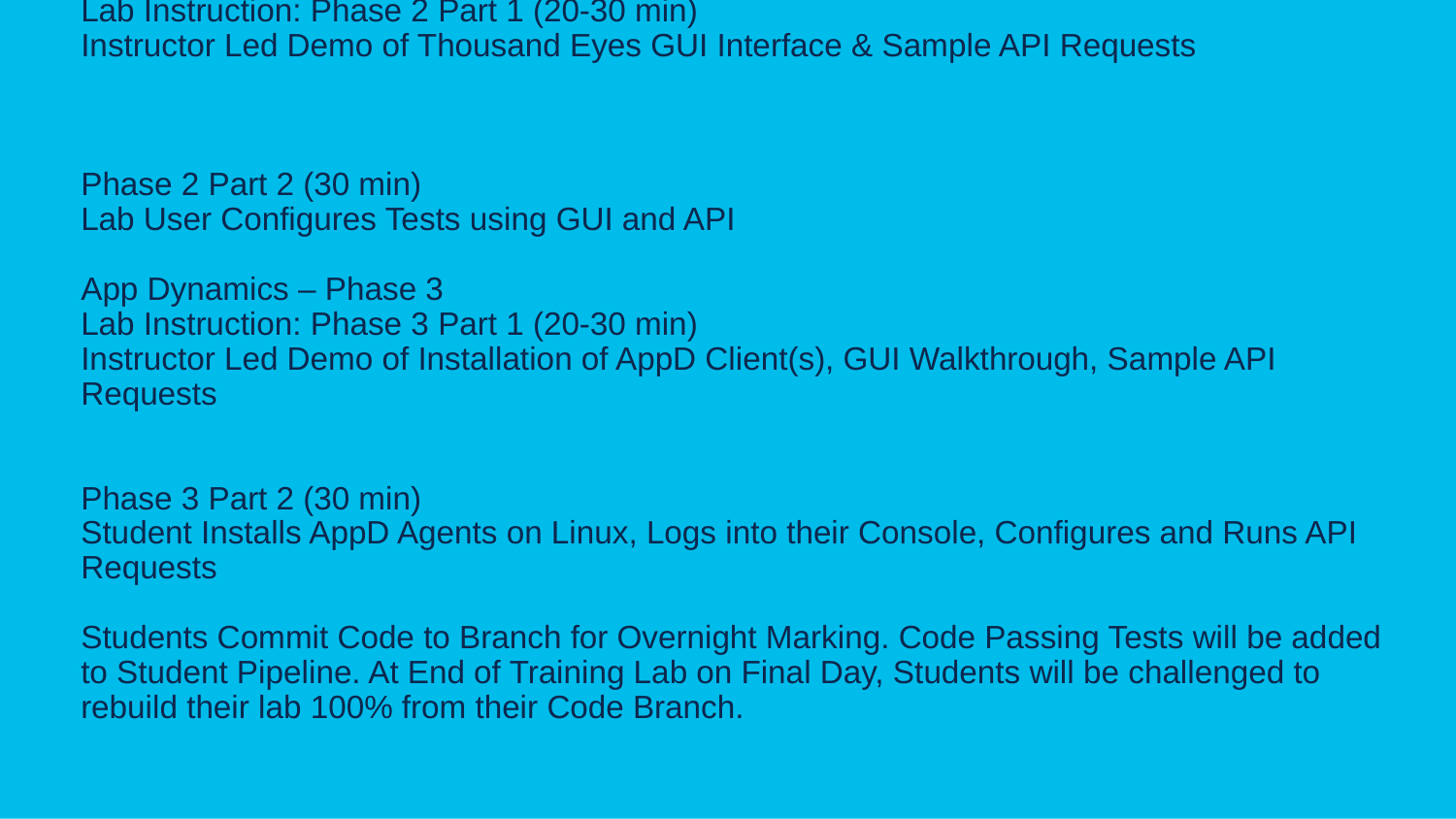

# Thousand Eyes – Phase 2 Lab Instruction: Phase 2 Part 1 (20-30 min) Instructor Led Demo of Thousand Eyes GUI Interface & Sample API Requests Phase 2 Part 2 (30 min) Lab User Configures Tests using GUI and API App Dynamics – Phase 3 Lab Instruction: Phase 3 Part 1 (20-30 min) Instructor Led Demo of Installation of AppD Client(s), GUI Walkthrough, Sample API Requests Phase 3 Part 2 (30 min) Student Installs AppD Agents on Linux, Logs into their Console, Configures and Runs API Requests Students Commit Code to Branch for Overnight Marking. Code Passing Tests will be added to Student Pipeline. At End of Training Lab on Final Day, Students will be challenged to rebuild their lab 100% from their Code Branch.